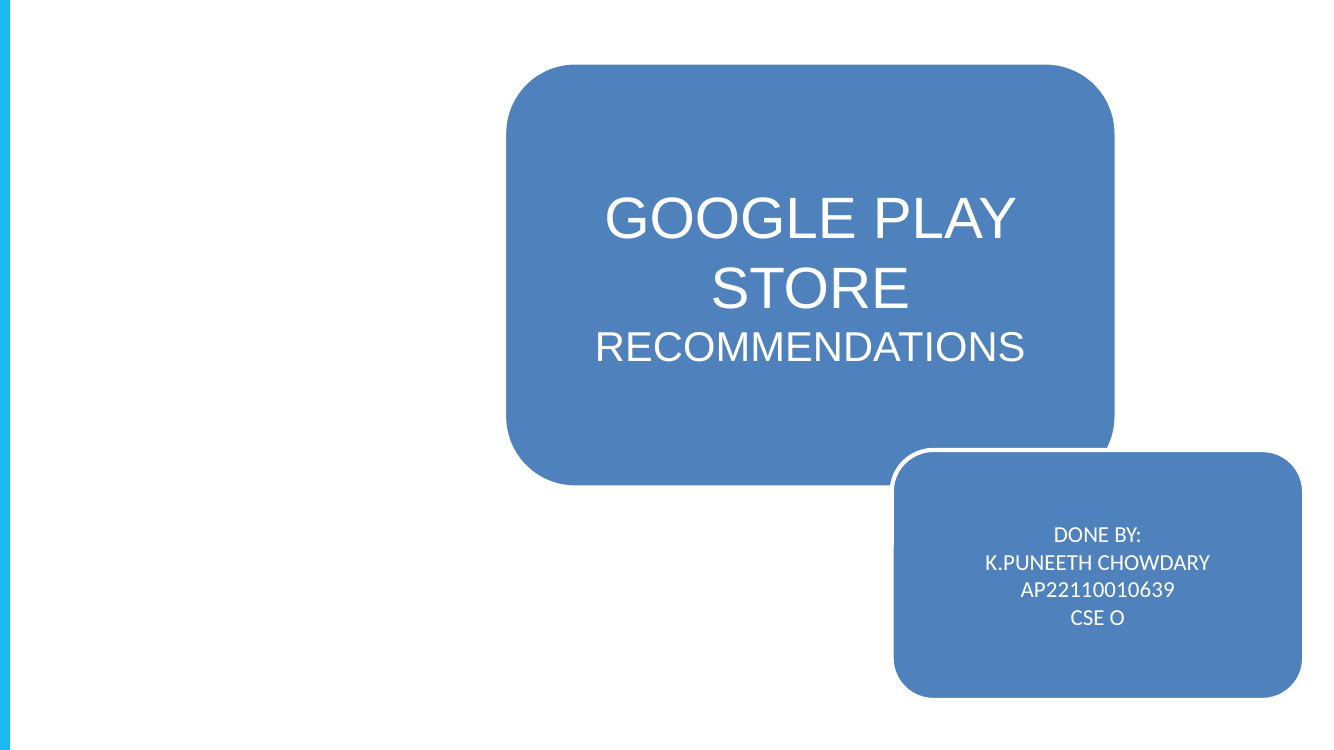

GOOGLE PLAY STORE RECOMMENDATIONS
DONE BY:
K.PUNEETH CHOWDARY
AP22110010639
CSE O